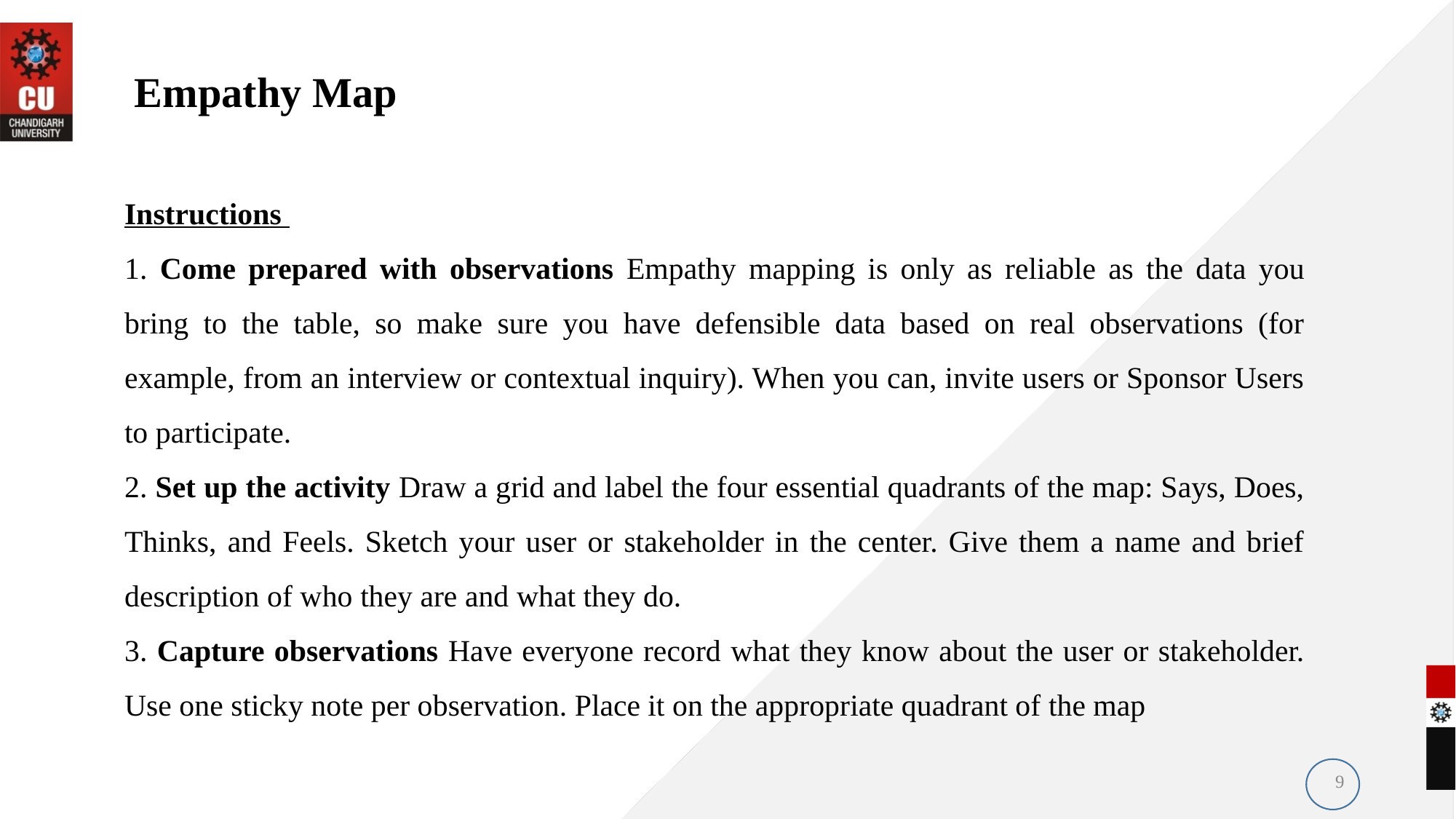

Empathy Map
Instructions
1. Come prepared with observations Empathy mapping is only as reliable as the data you bring to the table, so make sure you have defensible data based on real observations (for example, from an interview or contextual inquiry). When you can, invite users or Sponsor Users to participate.
2. Set up the activity Draw a grid and label the four essential quadrants of the map: Says, Does, Thinks, and Feels. Sketch your user or stakeholder in the center. Give them a name and brief description of who they are and what they do.
3. Capture observations Have everyone record what they know about the user or stakeholder. Use one sticky note per observation. Place it on the appropriate quadrant of the map
9